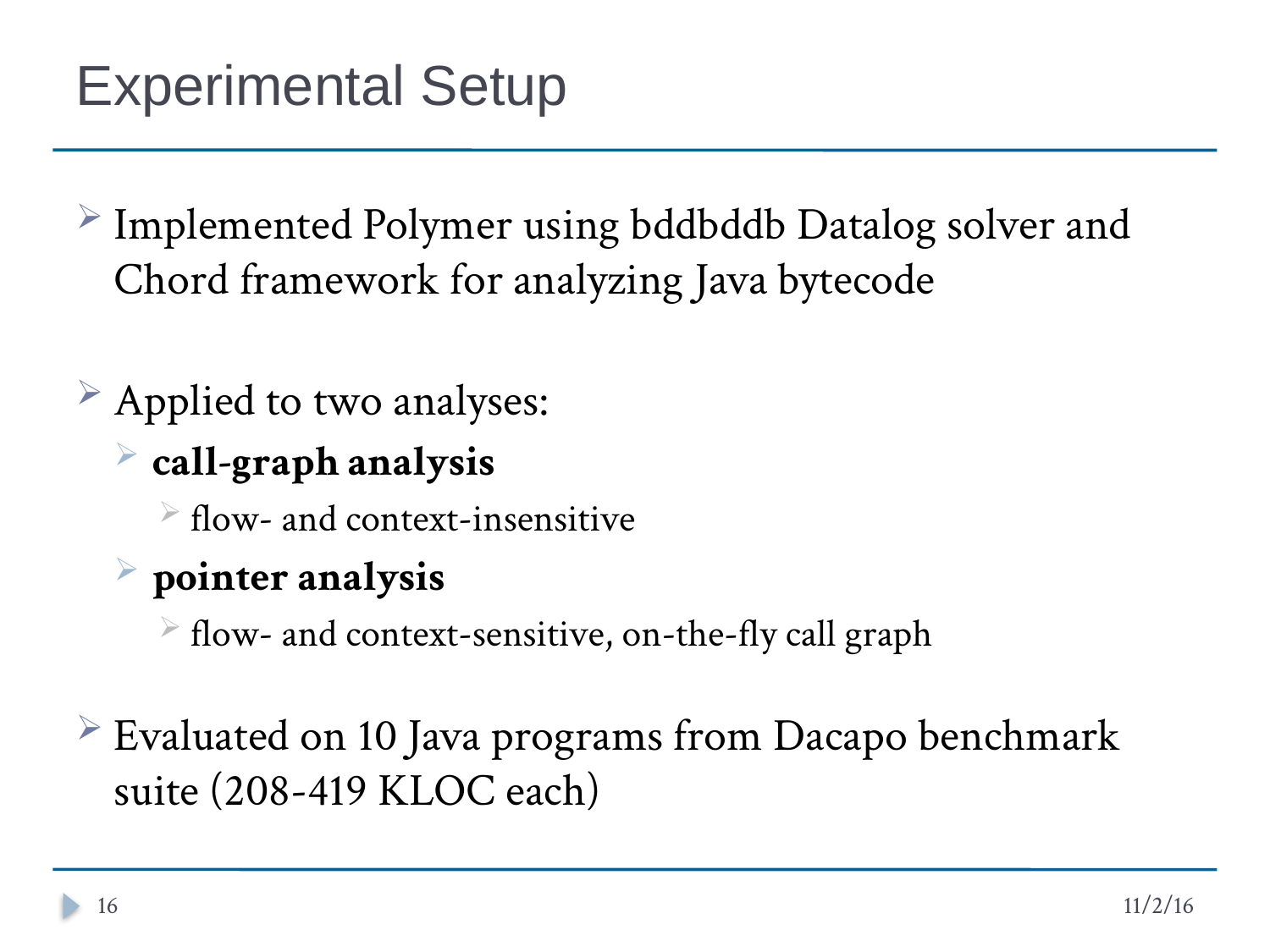

# Experimental Setup
Implemented Polymer using bddbddb Datalog solver and Chord framework for analyzing Java bytecode

Applied to two analyses:
call-graph analysis
flow- and context-insensitive
pointer analysis
flow- and context-sensitive, on-the-fly call graph

Evaluated on 10 Java programs from Dacapo benchmark suite (208-419 KLOC each)
16
11/2/16